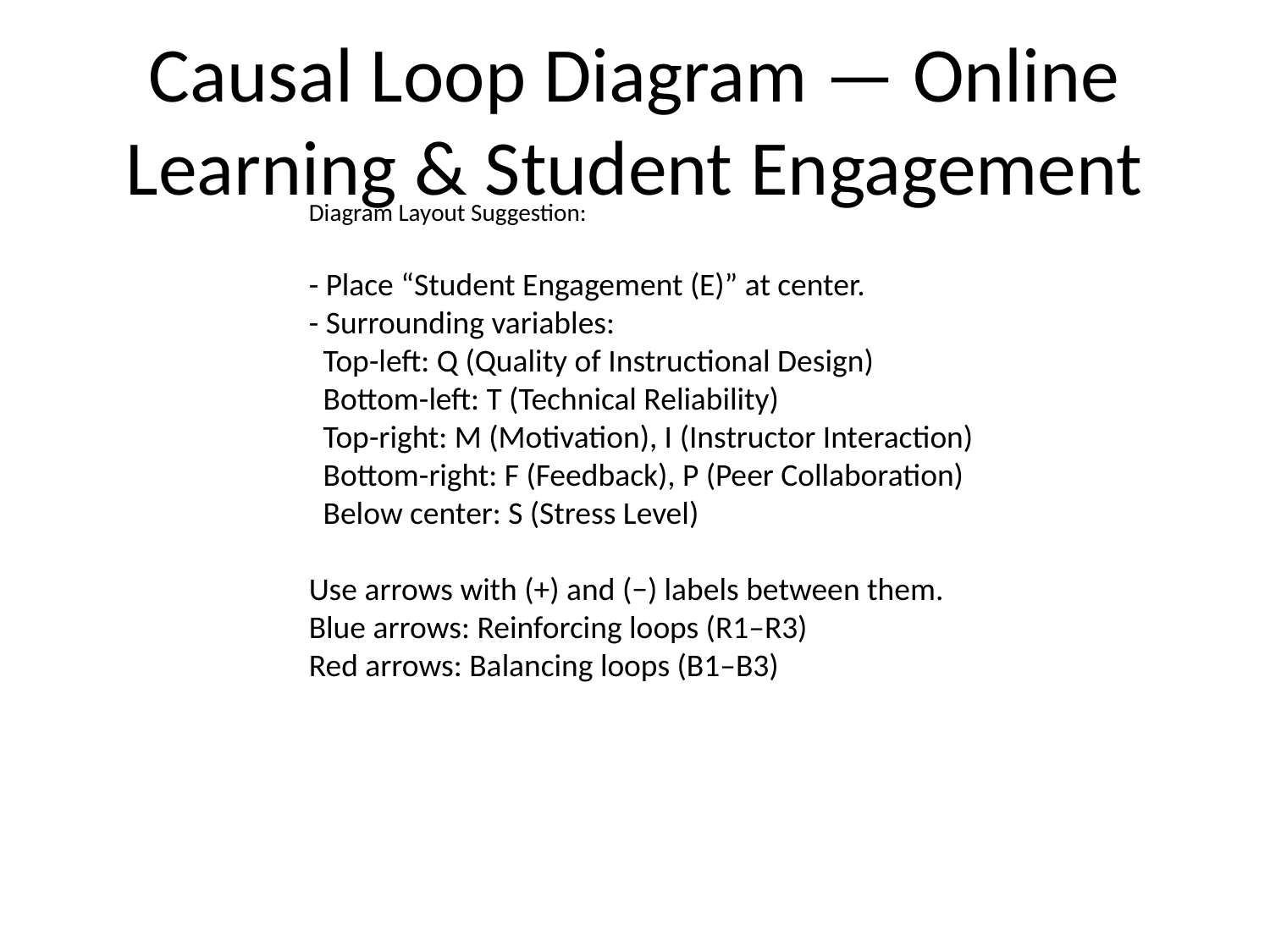

# Causal Loop Diagram — Online Learning & Student Engagement
Diagram Layout Suggestion:

- Place “Student Engagement (E)” at center.
- Surrounding variables:
  Top-left: Q (Quality of Instructional Design)
  Bottom-left: T (Technical Reliability)
  Top-right: M (Motivation), I (Instructor Interaction)
  Bottom-right: F (Feedback), P (Peer Collaboration)
  Below center: S (Stress Level)

Use arrows with (+) and (−) labels between them.
Blue arrows: Reinforcing loops (R1–R3)
Red arrows: Balancing loops (B1–B3)